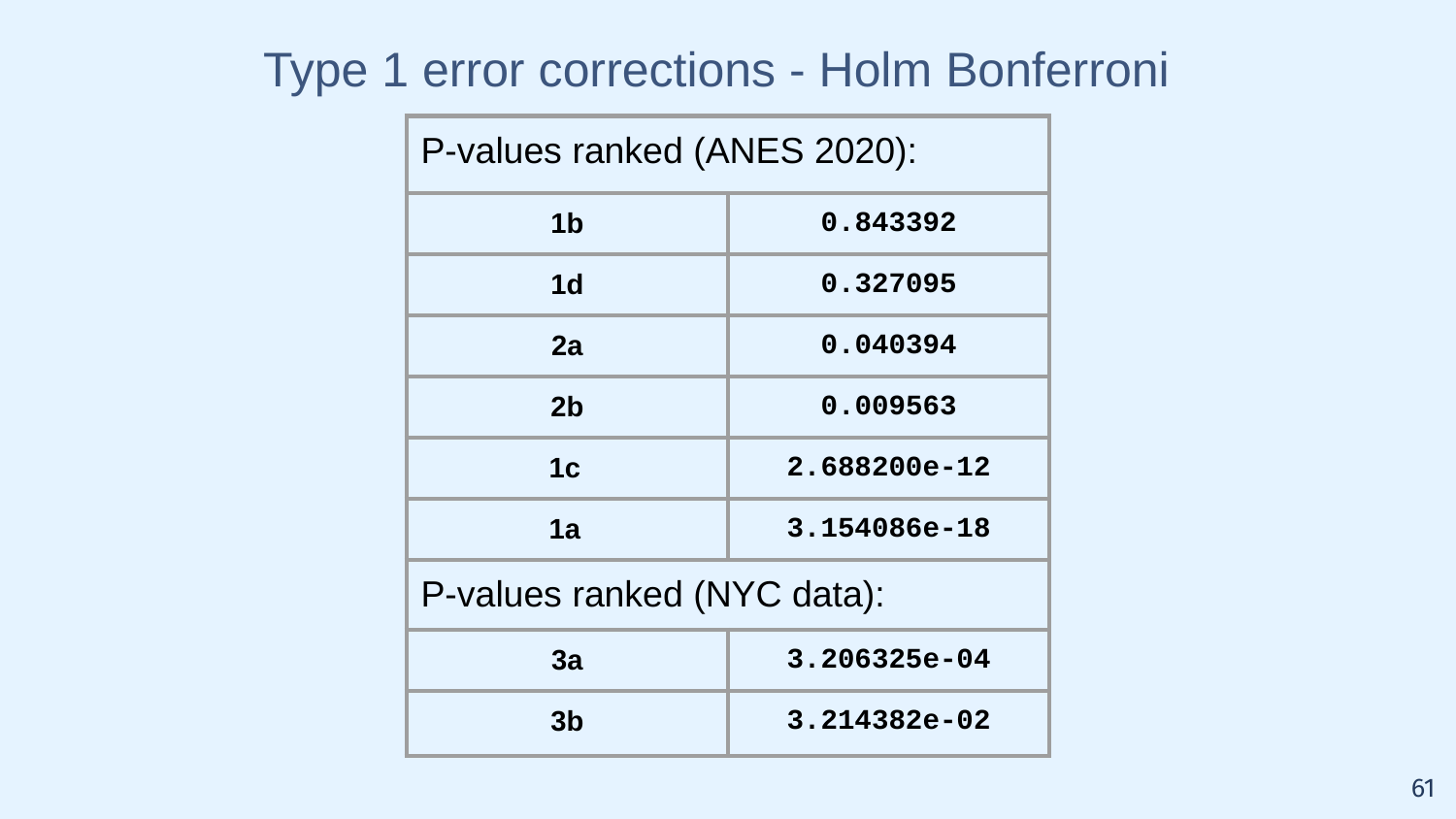

Type 1 error corrections - Holm Bonferroni
| P-values ranked (ANES 2020): |  |
| --- | --- |
| 1b | 0.843392 |
| 1d | 0.327095 |
| 2a | 0.040394 |
| 2b | 0.009563 |
| 1c | 2.688200e-12 |
| 1a | 3.154086e-18 |
| P-values ranked (NYC data): |  |
| 3a | 3.206325e-04 |
| 3b | 3.214382e-02 |
61